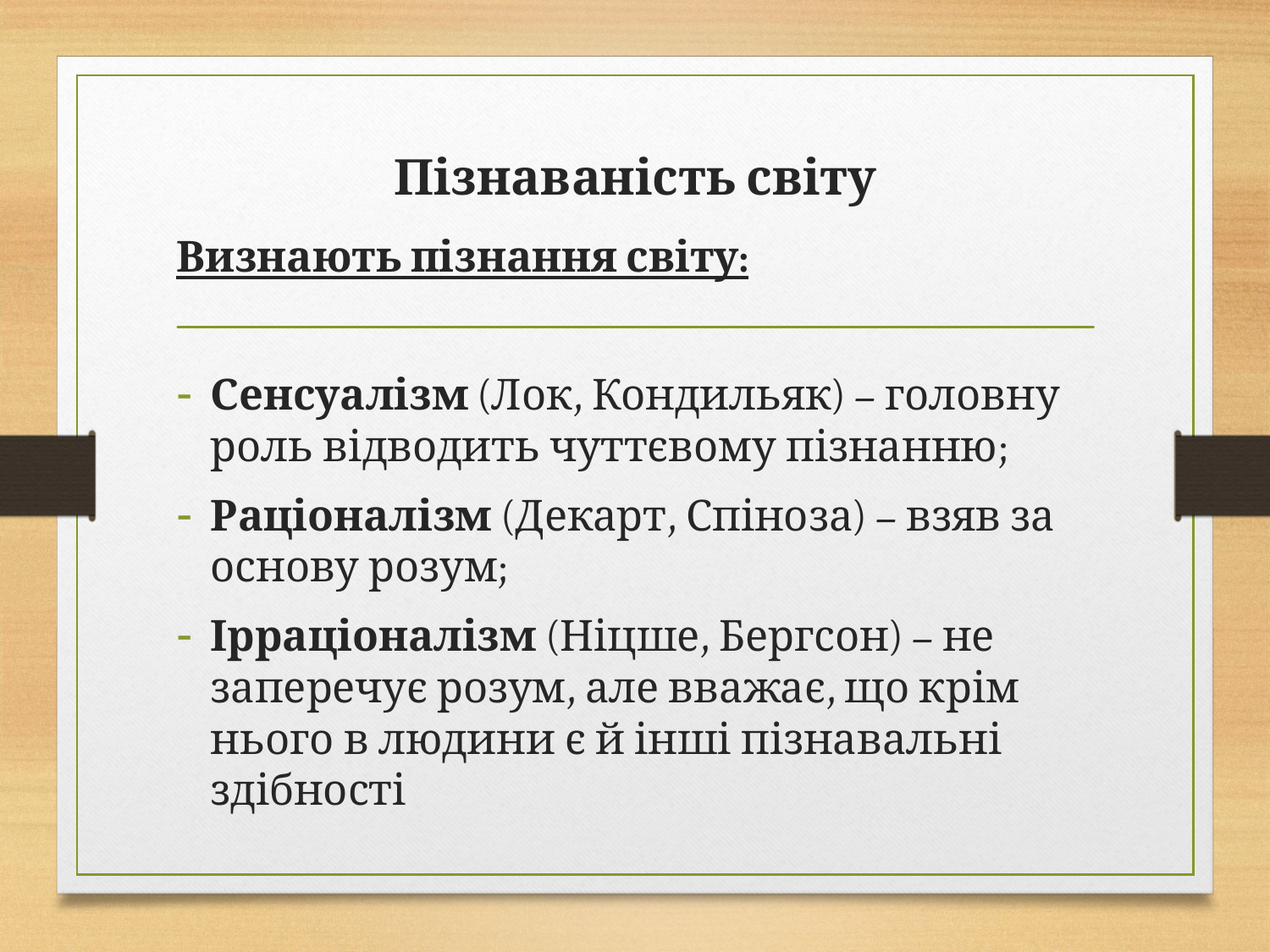

# Пізнаваність світу
Визнають пізнання світу:

Сенсуалізм (Лок, Кондильяк) – головну роль відводить чуттєвому пізнанню;
Раціоналізм (Декарт, Спіноза) – взяв за основу розум;
Ірраціоналізм (Ніцше, Бергсон) – не заперечує розум, але вважає, що крім нього в людини є й інші пізнавальні здібності